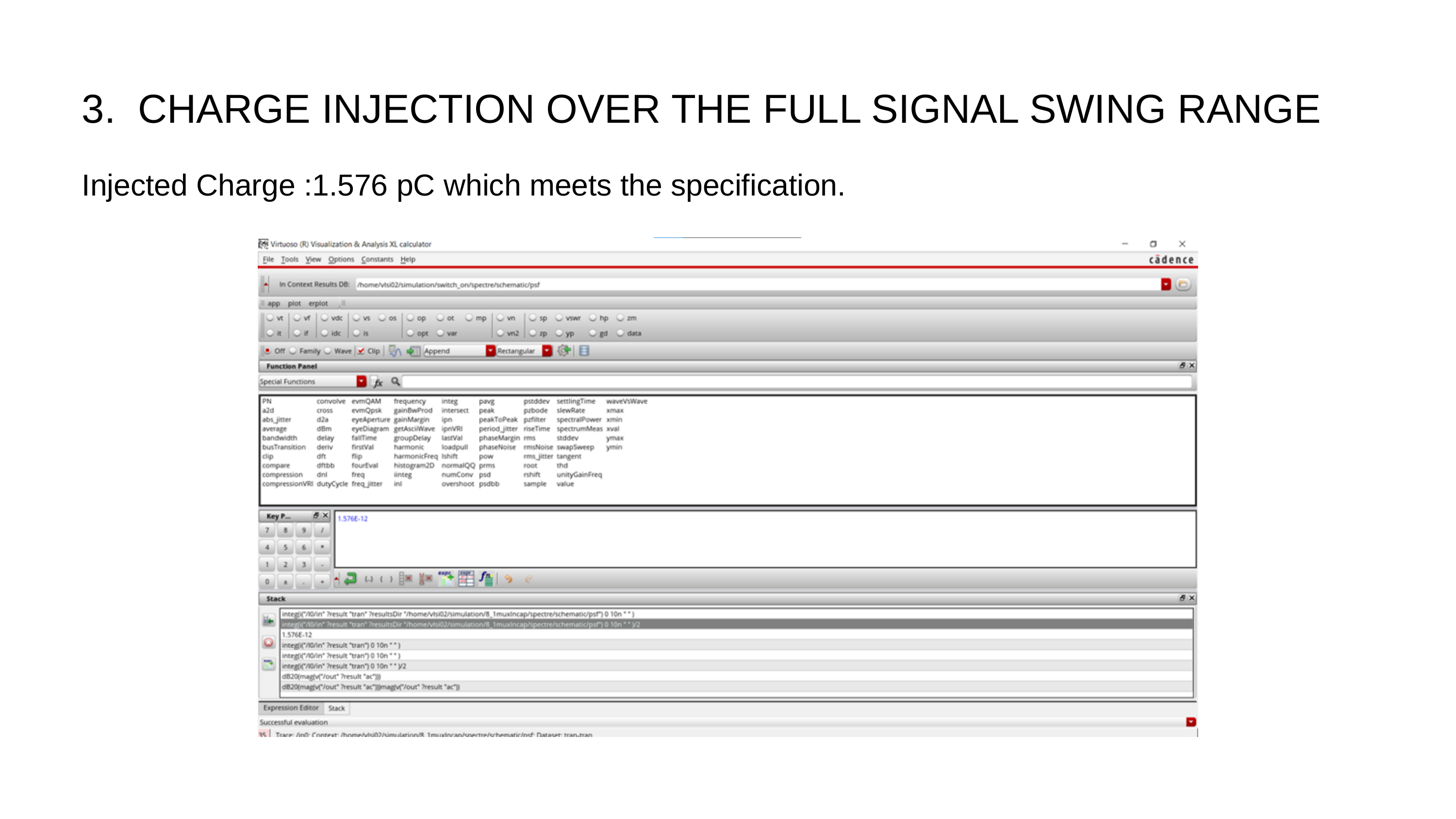

3.  CHARGE INJECTION OVER THE FULL SIGNAL SWING RANGE
Injected Charge :1.576 pC which meets the specification.